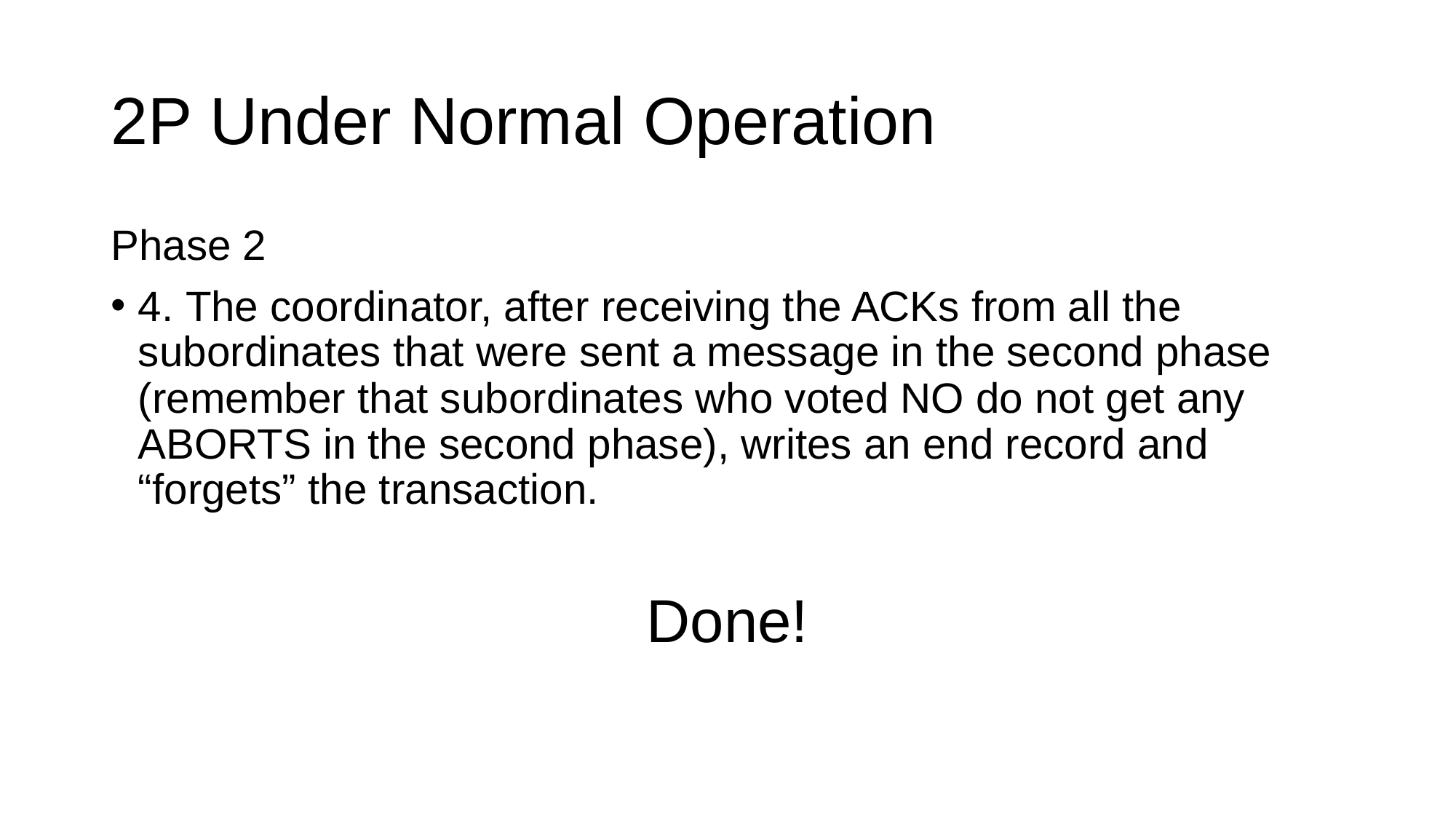

# 2P Under Normal Operation
Phase 2
4. The coordinator, after receiving the ACKs from all the subordinates that were sent a message in the second phase (remember that subordinates who voted NO do not get any ABORTS in the second phase), writes an end record and “forgets” the transaction.

Done!